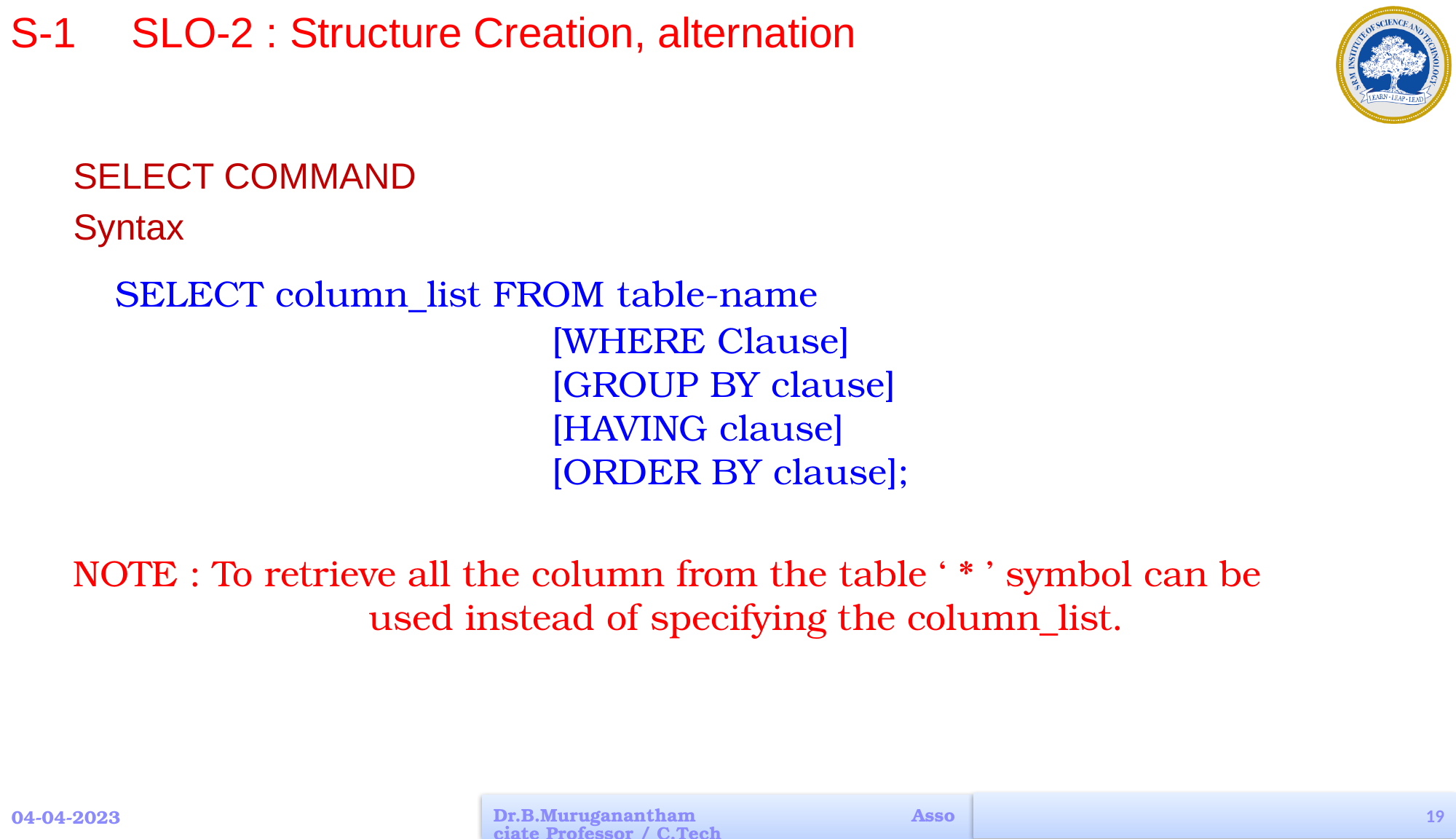

S-1 	 SLO-2 : Structure Creation, alternation
SELECT COMMAND
Syntax
	SELECT column_list FROM table-name
				[WHERE Clause]
				[GROUP BY clause]
				[HAVING clause]
				[ORDER BY clause];

NOTE : To retrieve all the column from the table ‘ * ’ symbol can be 	  	   used instead of specifying the column_list.
19
04-04-2023
Dr.B.Muruganantham                                   Associate Professor / C.Tech